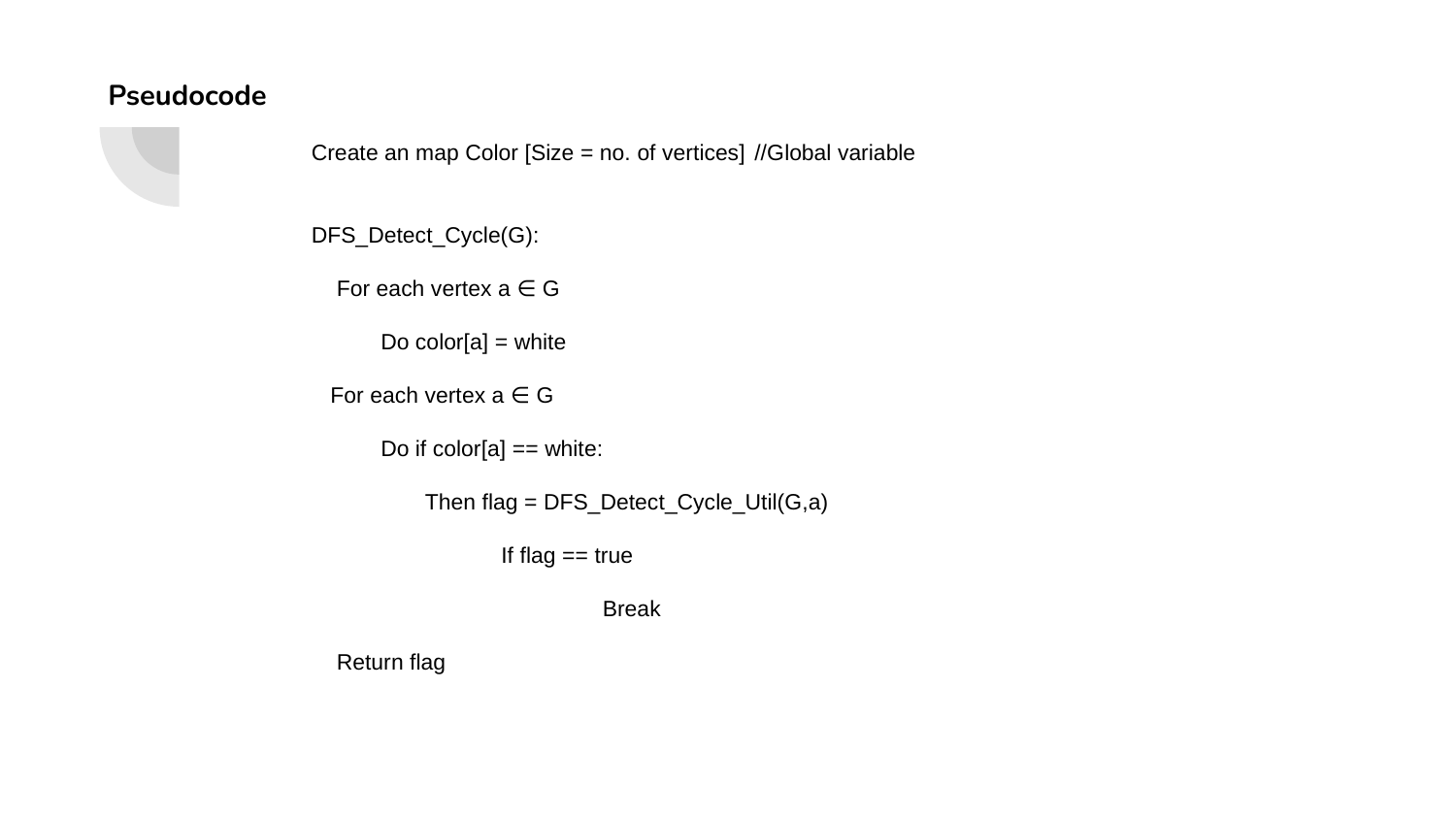

Pseudocode
Create an map Color [Size = no. of vertices]	 //Global variable

DFS_Detect_Cycle(G):
    For each vertex a ∈ G
           Do color[a] = white
   For each vertex a ∈ G
           Do if color[a] == white:
                  Then flag = DFS_Detect_Cycle_Util(G,a)
	       If flag == true
		Break
    Return flag